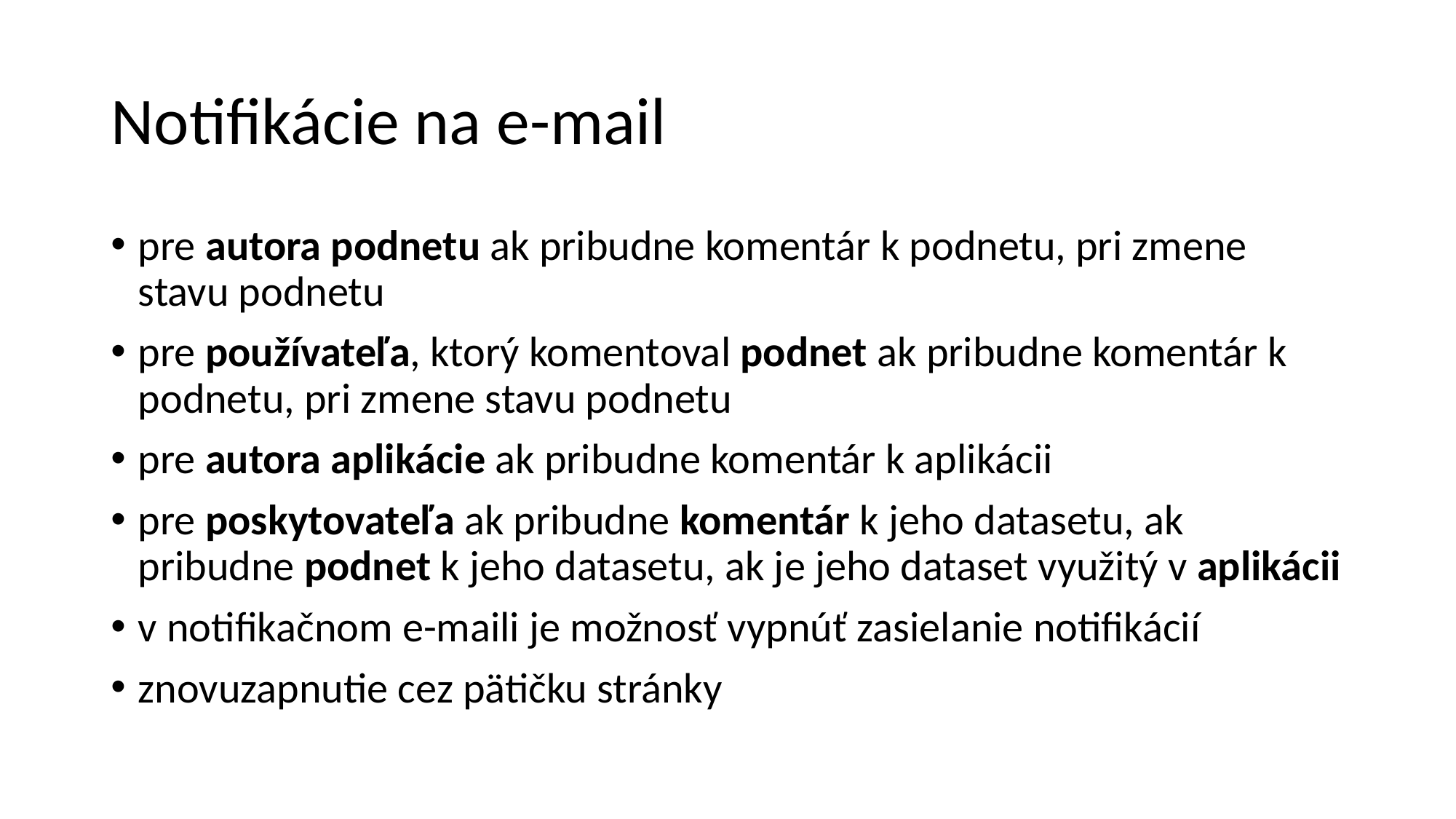

# Notifikácie na e-mail
pre autora podnetu ak pribudne komentár k podnetu, pri zmene stavu podnetu
pre používateľa, ktorý komentoval podnet ak pribudne komentár k podnetu, pri zmene stavu podnetu
pre autora aplikácie ak pribudne komentár k aplikácii
pre poskytovateľa ak pribudne komentár k jeho datasetu, ak pribudne podnet k jeho datasetu, ak je jeho dataset využitý v aplikácii
v notifikačnom e-maili je možnosť vypnúť zasielanie notifikácií
znovuzapnutie cez pätičku stránky